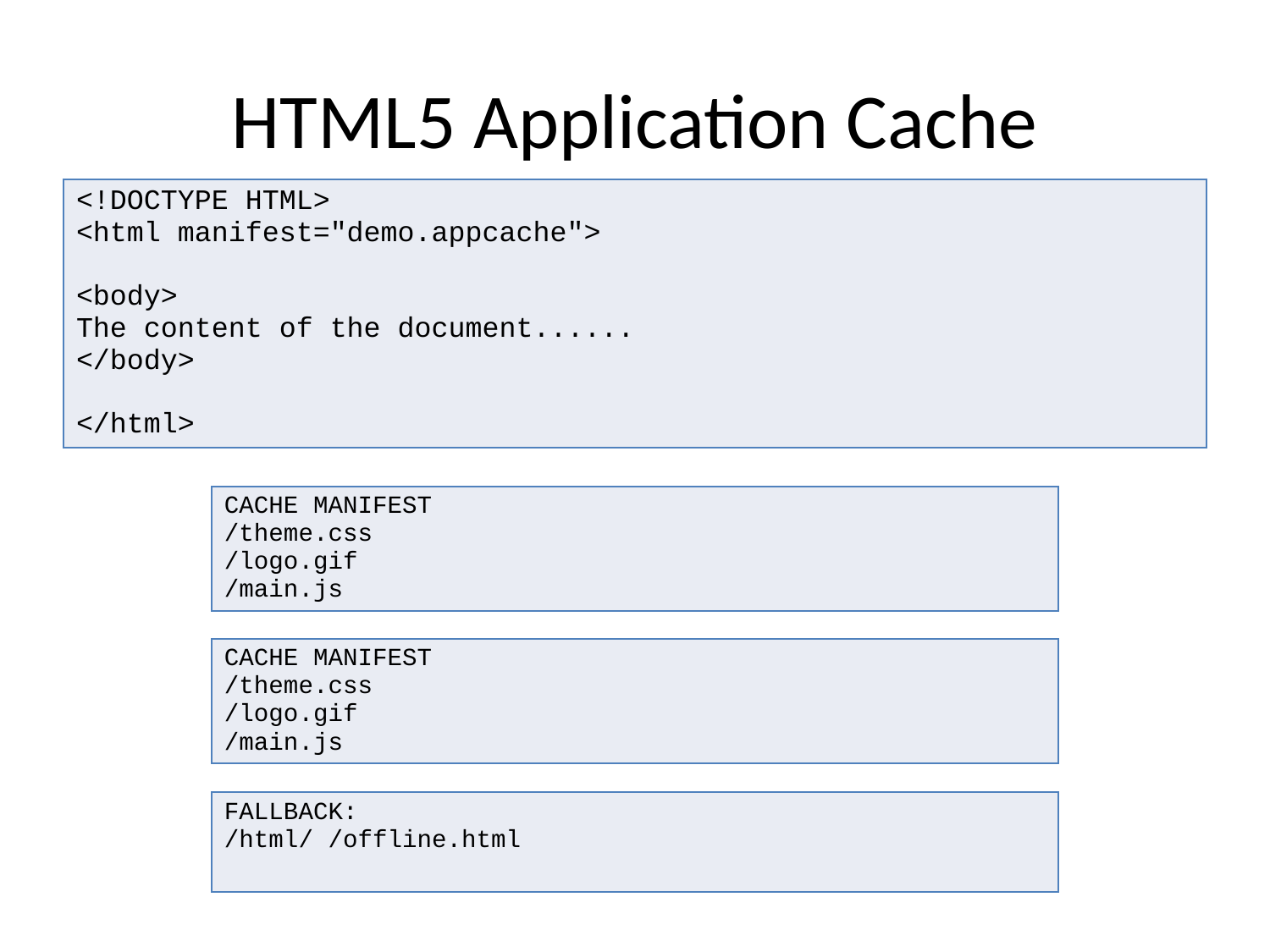

# HTML5 Application Cache
| <!DOCTYPE HTML> <html manifest="demo.appcache"> <body> The content of the document...... </body> </html> |
| --- |
| CACHE MANIFEST /theme.css /logo.gif /main.js |
| --- |
| CACHE MANIFEST /theme.css /logo.gif /main.js |
| --- |
| FALLBACK: /html/ /offline.html |
| --- |